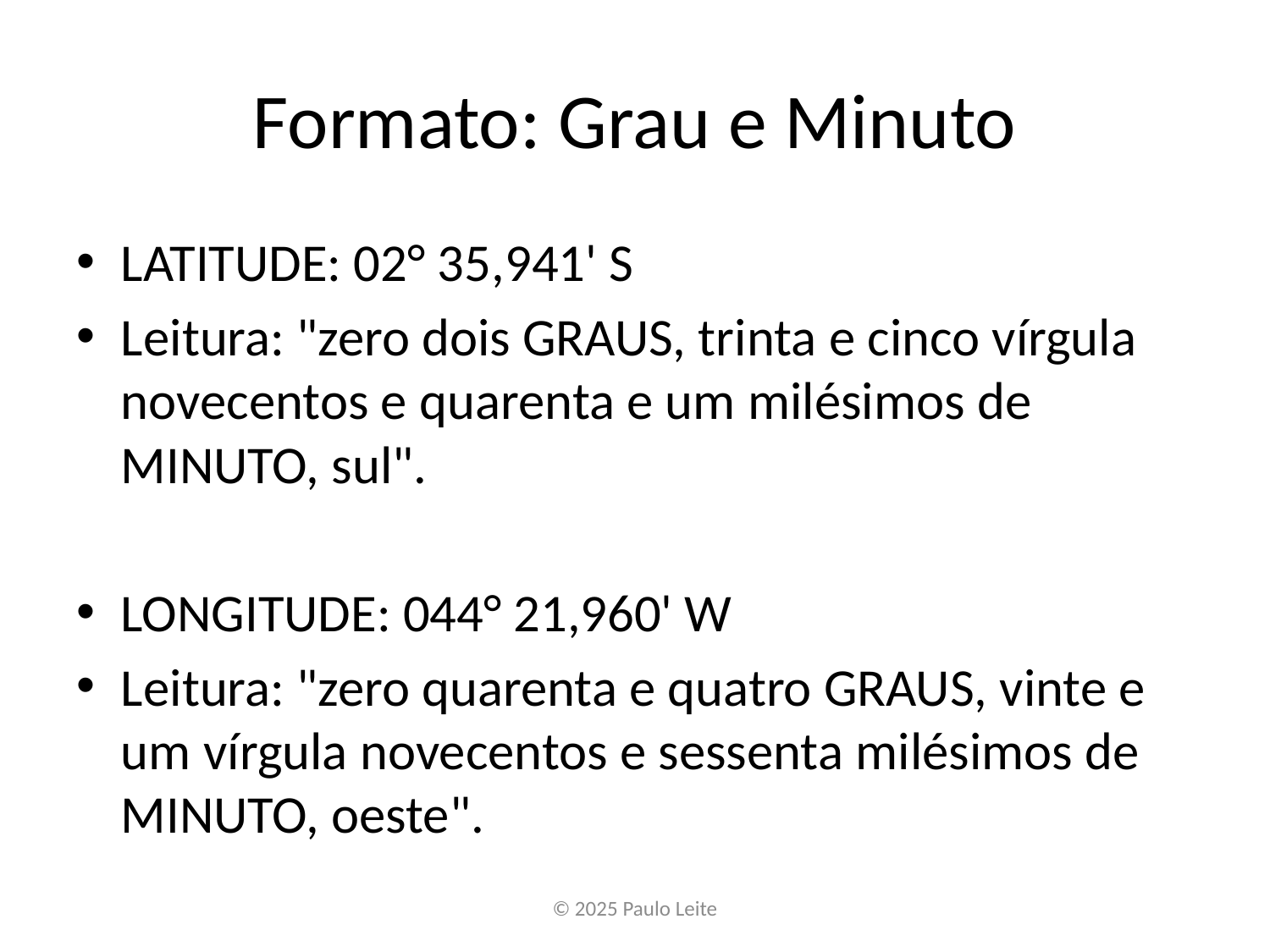

# Formato: Grau e Minuto
LATITUDE: 02° 35,941' S
Leitura: "zero dois GRAUS, trinta e cinco vírgula novecentos e quarenta e um milésimos de MINUTO, sul".

LONGITUDE: 044° 21,960' W
Leitura: "zero quarenta e quatro GRAUS, vinte e um vírgula novecentos e sessenta milésimos de MINUTO, oeste".
© 2025 Paulo Leite